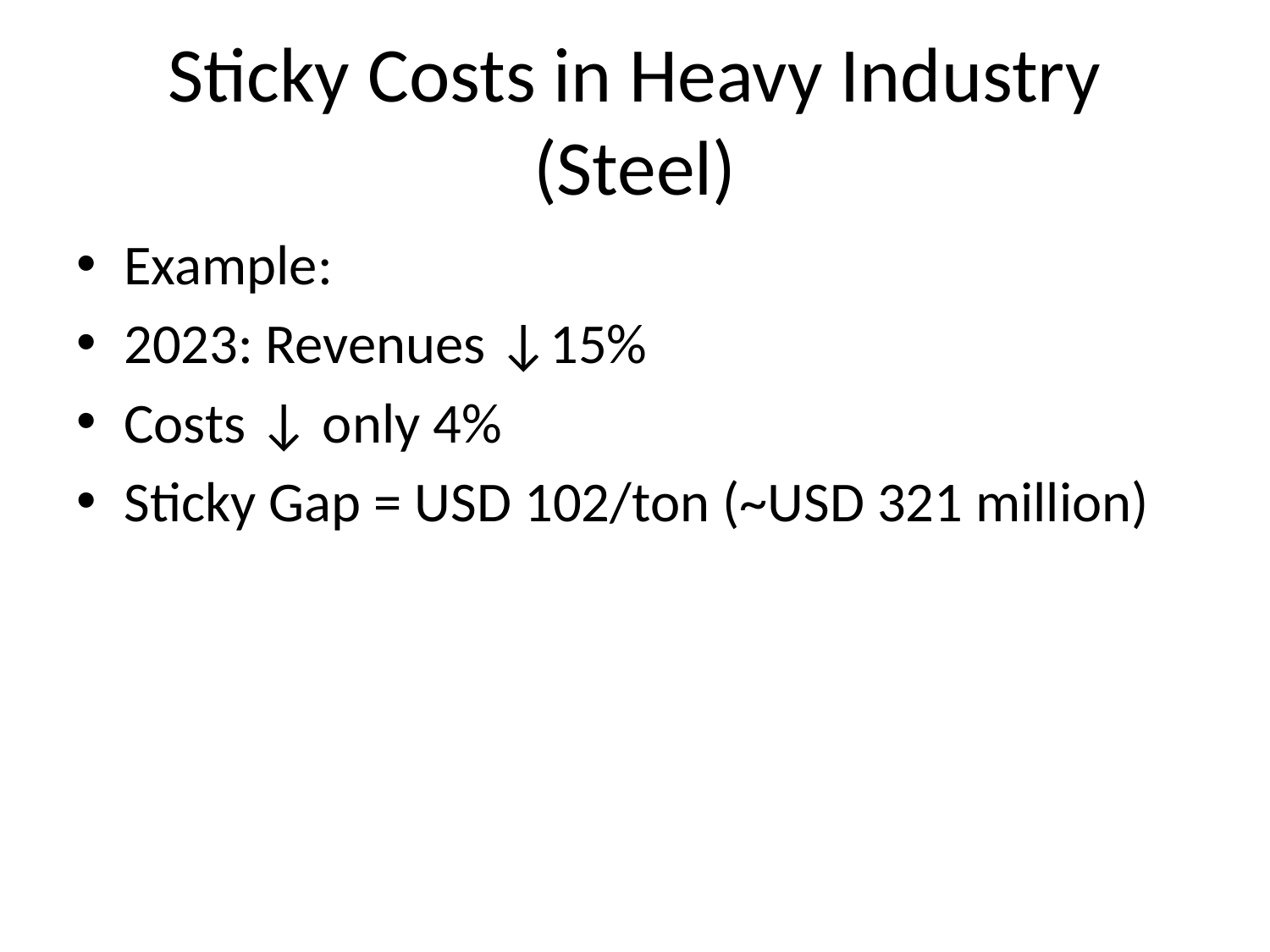

# Sticky Costs in Heavy Industry (Steel)
Example:
2023: Revenues ↓15%
Costs ↓ only 4%
Sticky Gap = USD 102/ton (~USD 321 million)